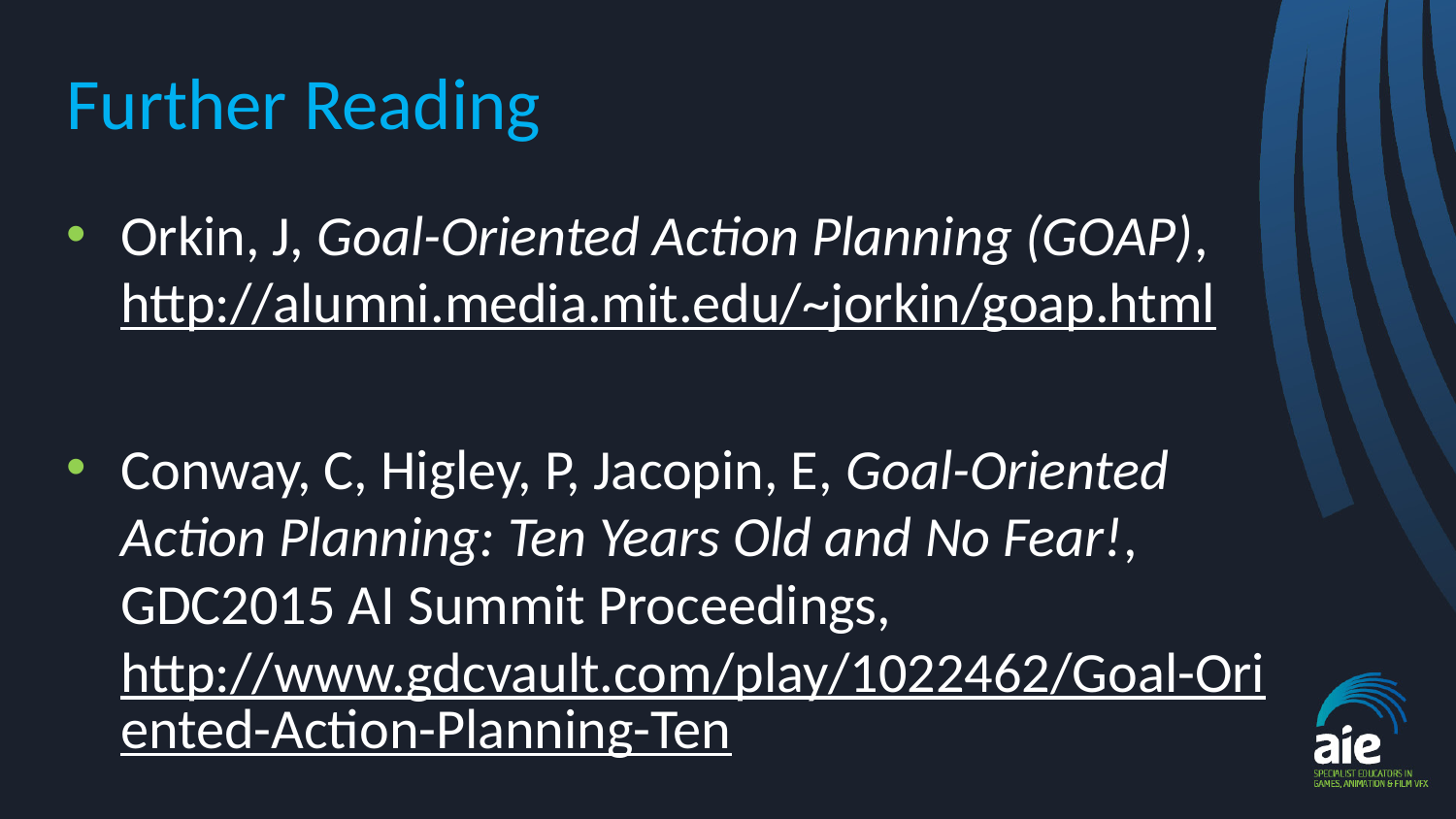

# Further Reading
Orkin, J, Goal-Oriented Action Planning (GOAP), http://alumni.media.mit.edu/~jorkin/goap.html

Conway, C, Higley, P, Jacopin, E, Goal-Oriented Action Planning: Ten Years Old and No Fear!, GDC2015 AI Summit Proceedings, http://www.gdcvault.com/play/1022462/Goal-Oriented-Action-Planning-Ten